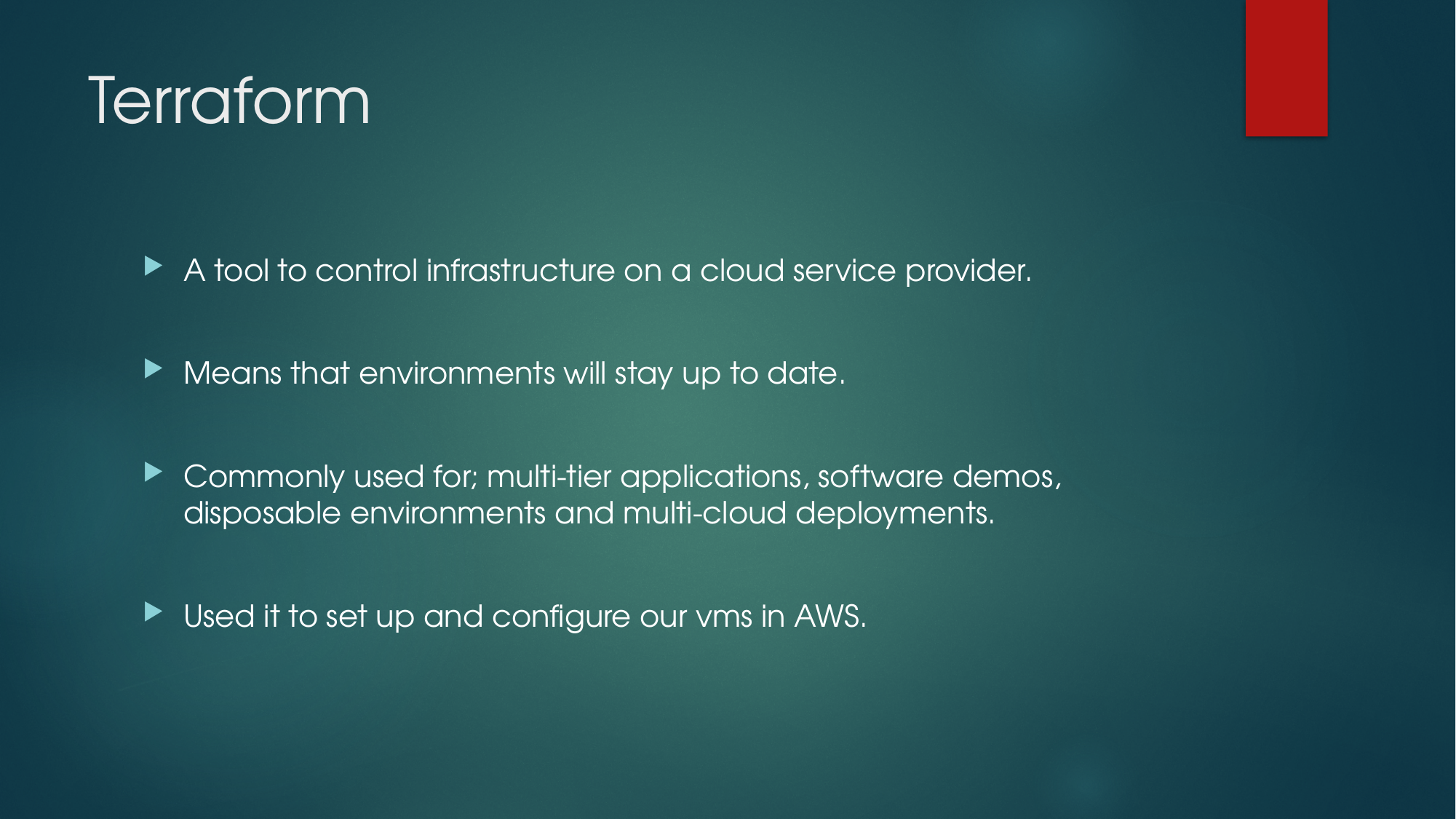

# Terraform
A tool to control infrastructure on a cloud service provider.

Means that environments will stay up to date.

Commonly used for; multi-tier applications, software demos, disposable environments and multi-cloud deployments.

Used it to set up and configure our vms in AWS.